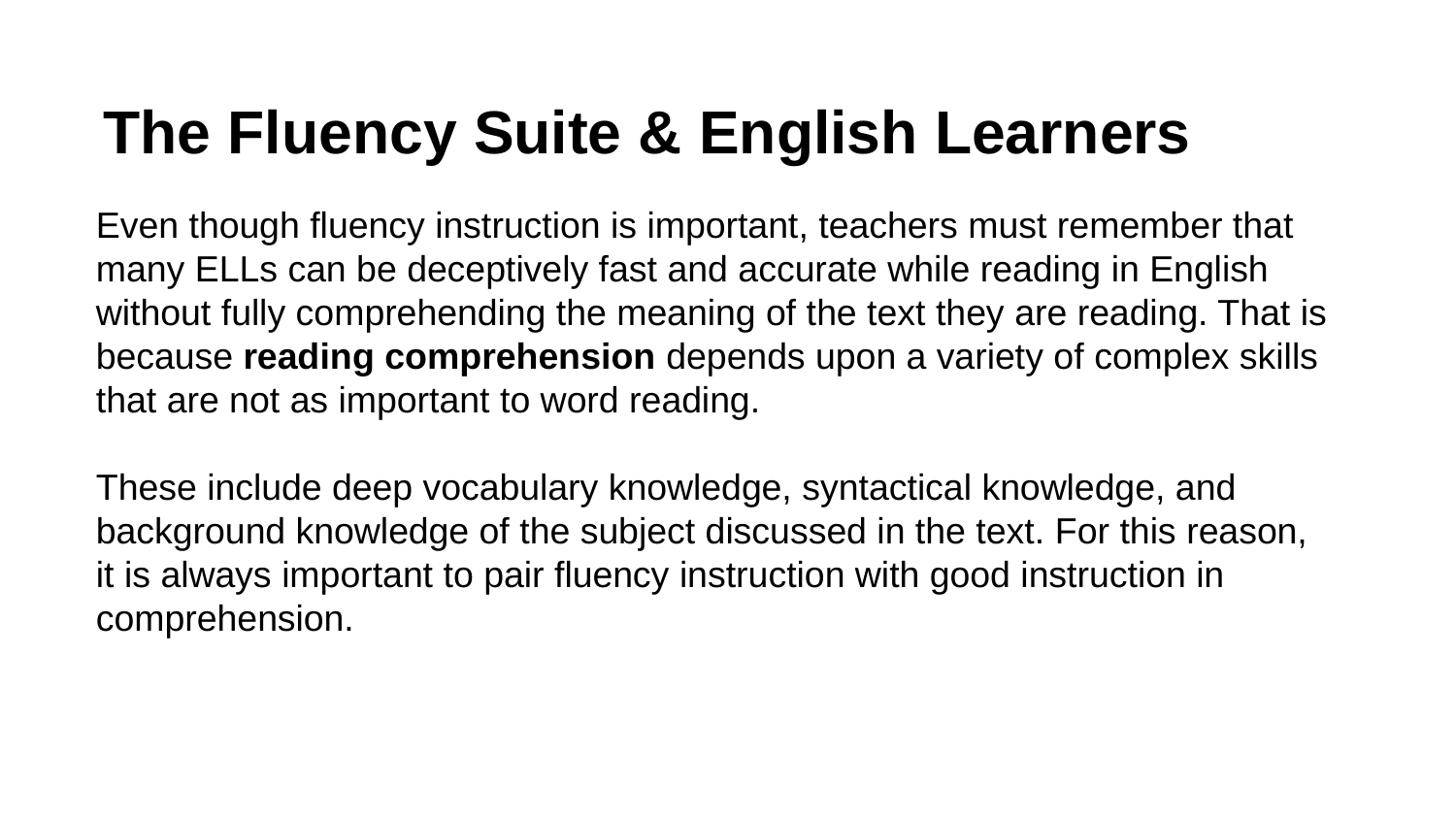

The Fluency Suite & English Learners
Even though fluency instruction is important, teachers must remember that many ELLs can be deceptively fast and accurate while reading in English without fully comprehending the meaning of the text they are reading. That is because reading comprehension depends upon a variety of complex skills that are not as important to word reading.

These include deep vocabulary knowledge, syntactical knowledge, and background knowledge of the subject discussed in the text. For this reason, it is always important to pair fluency instruction with good instruction in comprehension.